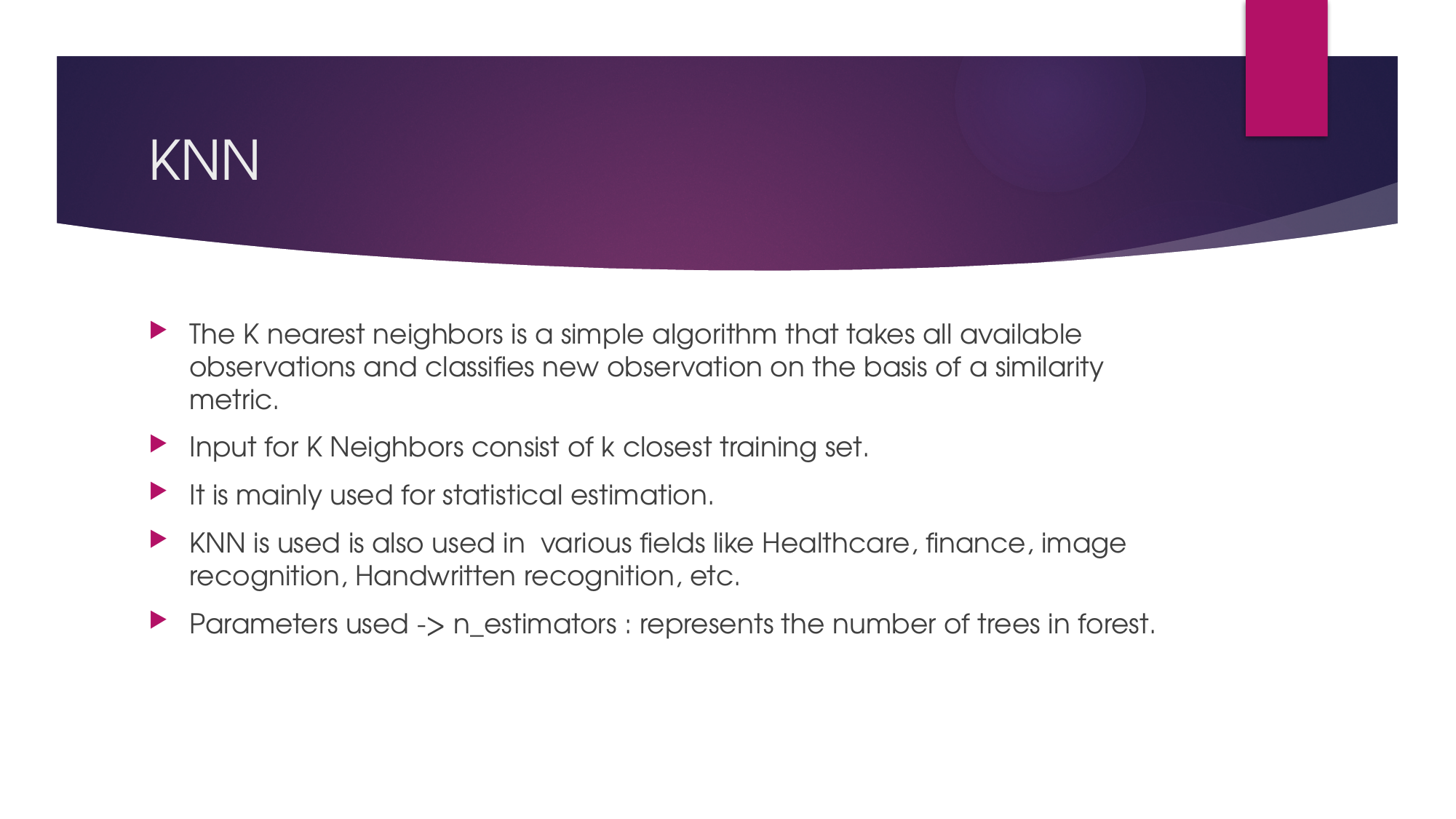

# KNN
The K nearest neighbors is a simple algorithm that takes all available observations and classifies new observation on the basis of a similarity metric.
Input for K Neighbors consist of k closest training set.
It is mainly used for statistical estimation.
KNN is used is also used in  various fields like Healthcare, finance, image recognition, Handwritten recognition, etc.
Parameters used -> n_estimators : represents the number of trees in forest.